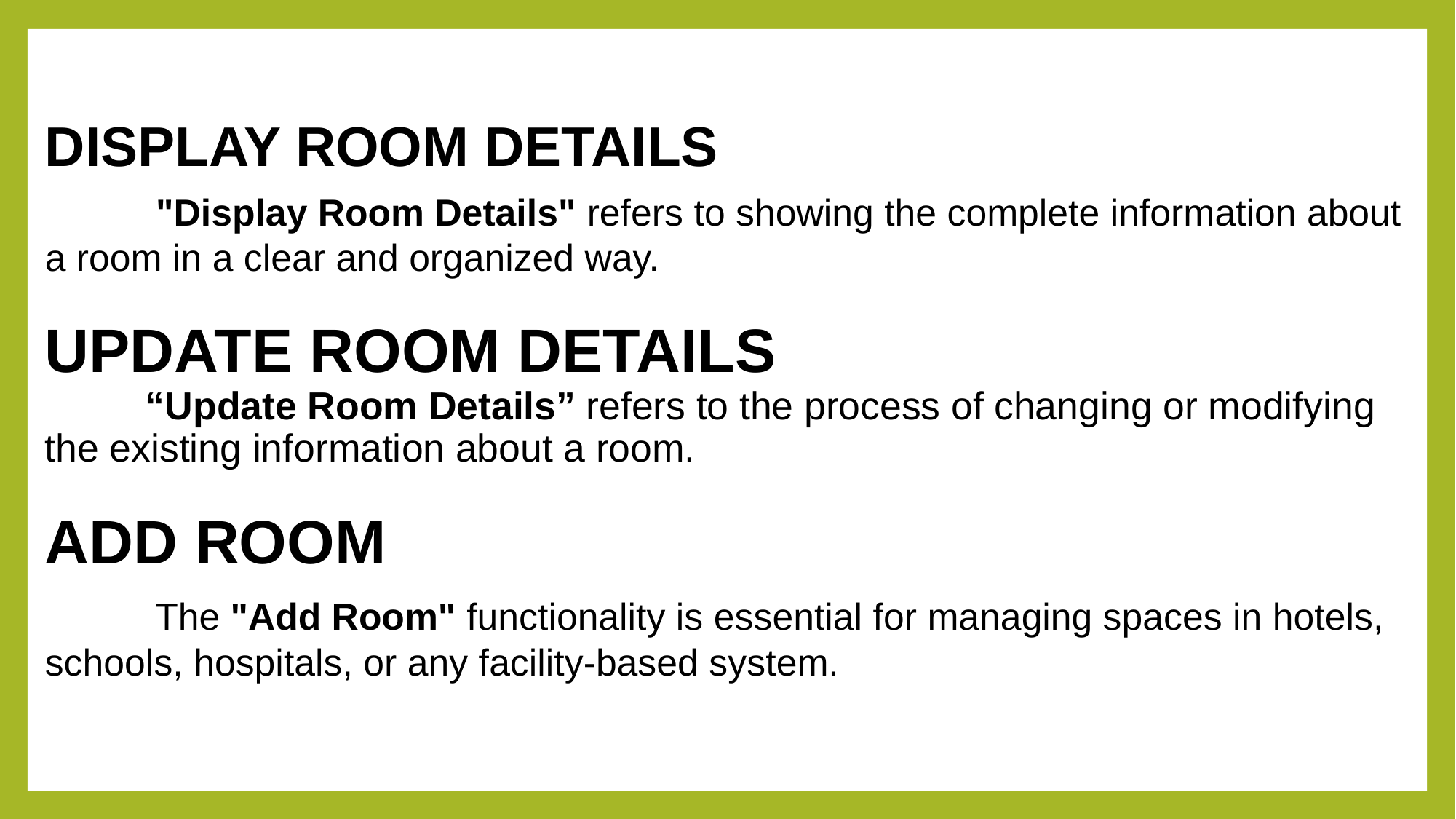

# DISPLAY ROOM DETAILS "Display Room Details" refers to showing the complete information about a room in a clear and organized way. UPDATE ROOM DETAILS “Update Room Details” refers to the process of changing or modifying the existing information about a room. ADD ROOM The "Add Room" functionality is essential for managing spaces in hotels, schools, hospitals, or any facility-based system.